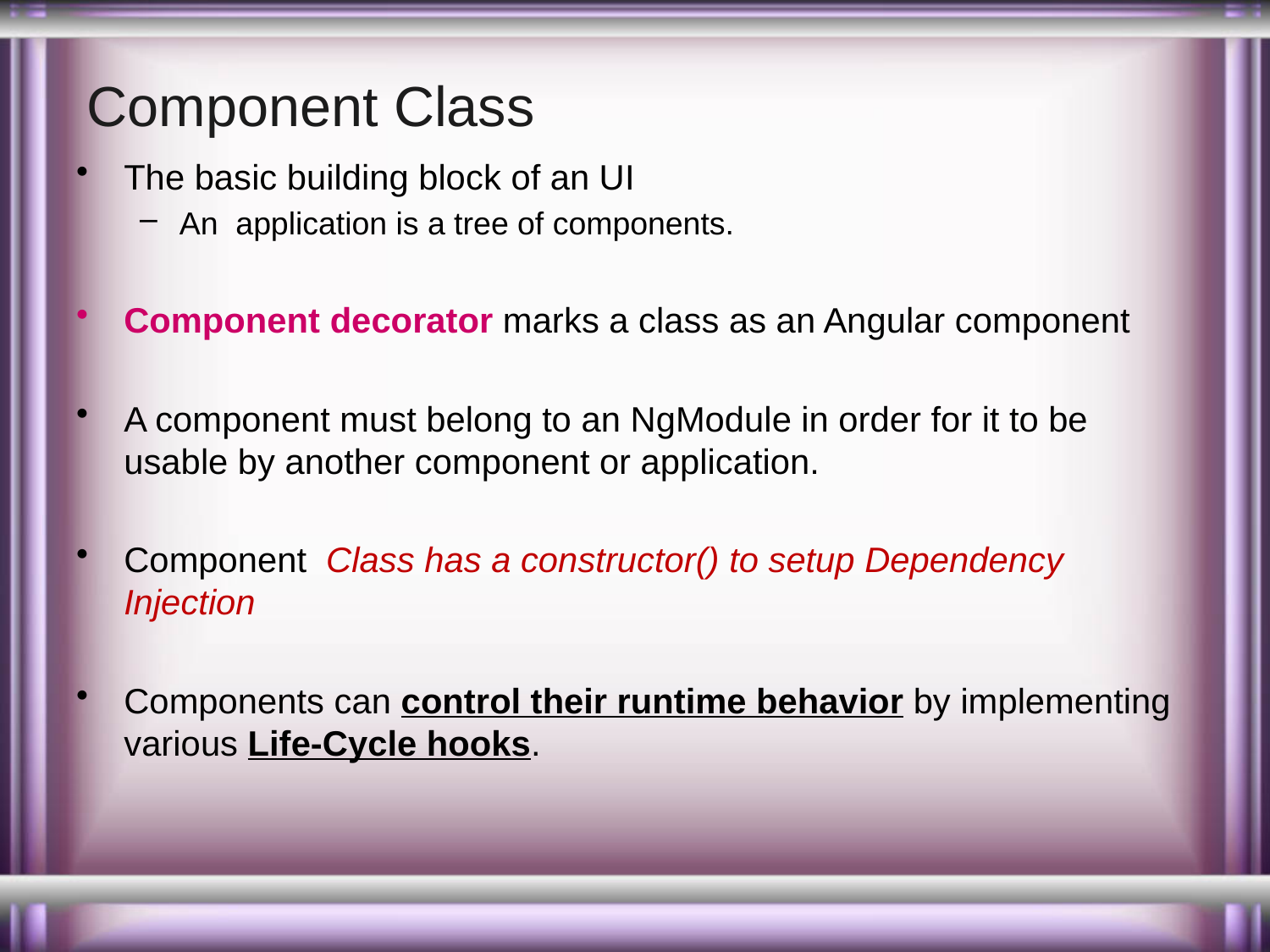

# Component Class
The basic building block of an UI
An  application is a tree of components.

Component decorator marks a class as an Angular component

A component must belong to an NgModule in order for it to be usable by another component or application.

Component  Class has a constructor() to setup Dependency Injection

Components can control their runtime behavior by implementing various Life-Cycle hooks.